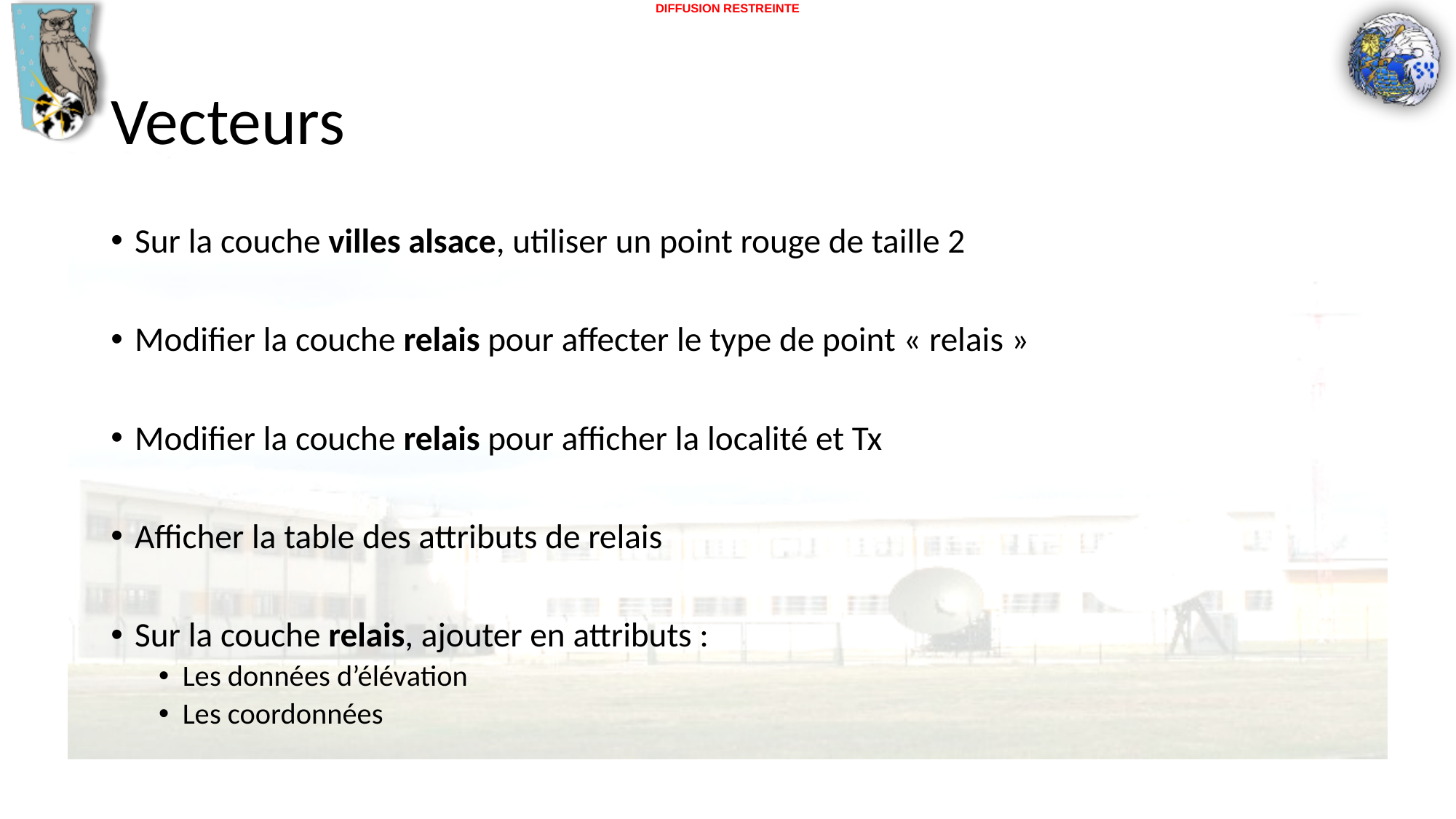

# Vecteurs
Sur la couche villes alsace, utiliser un point rouge de taille 2

Modifier la couche relais pour affecter le type de point « relais »

Modifier la couche relais pour afficher la localité et Tx

Afficher la table des attributs de relais

Sur la couche relais, ajouter en attributs :
Les données d’élévation
Les coordonnées